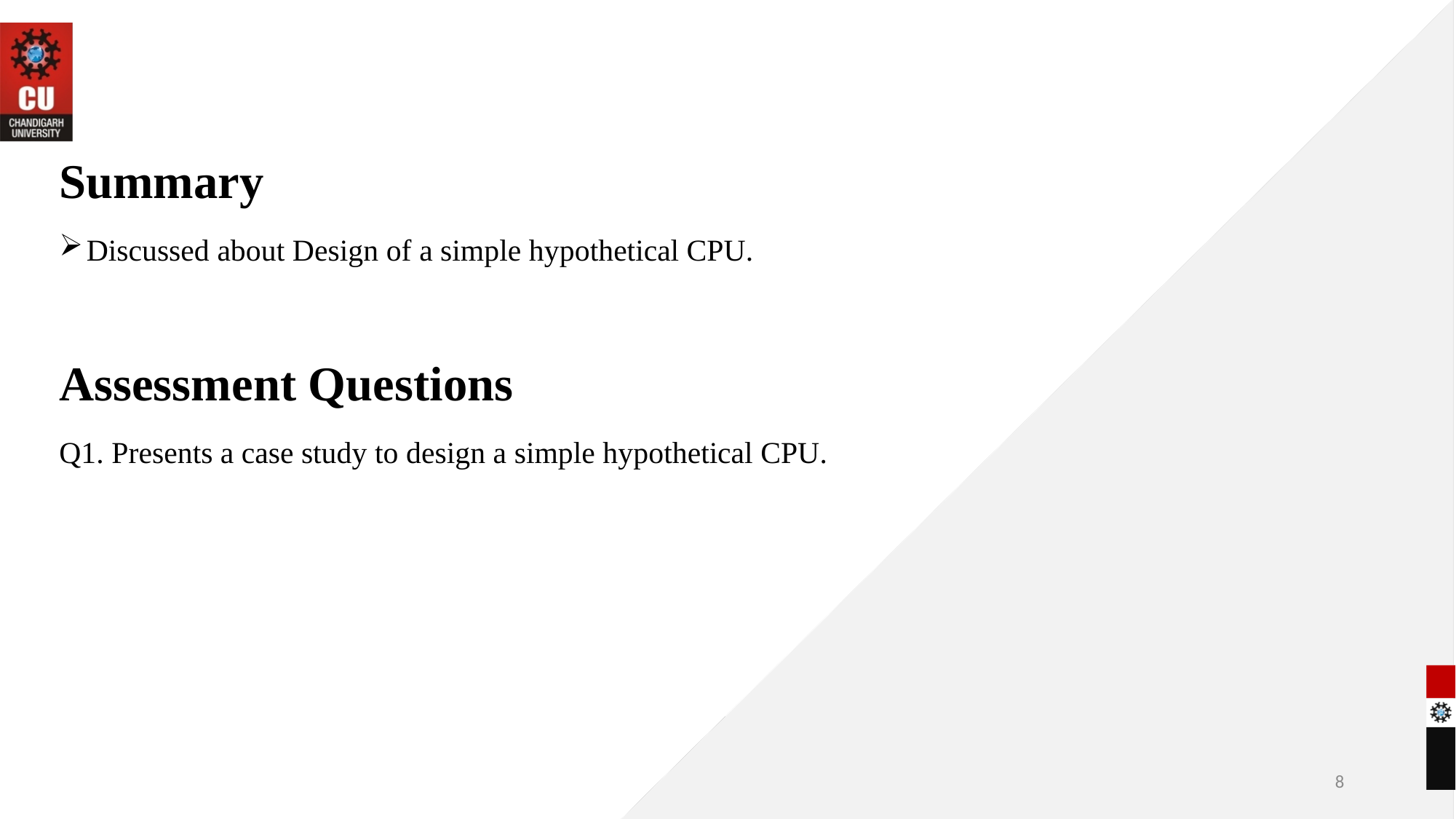

Summary
Discussed about Design of a simple hypothetical CPU.

Assessment Questions
Q1. Presents a case study to design a simple hypothetical CPU.

8